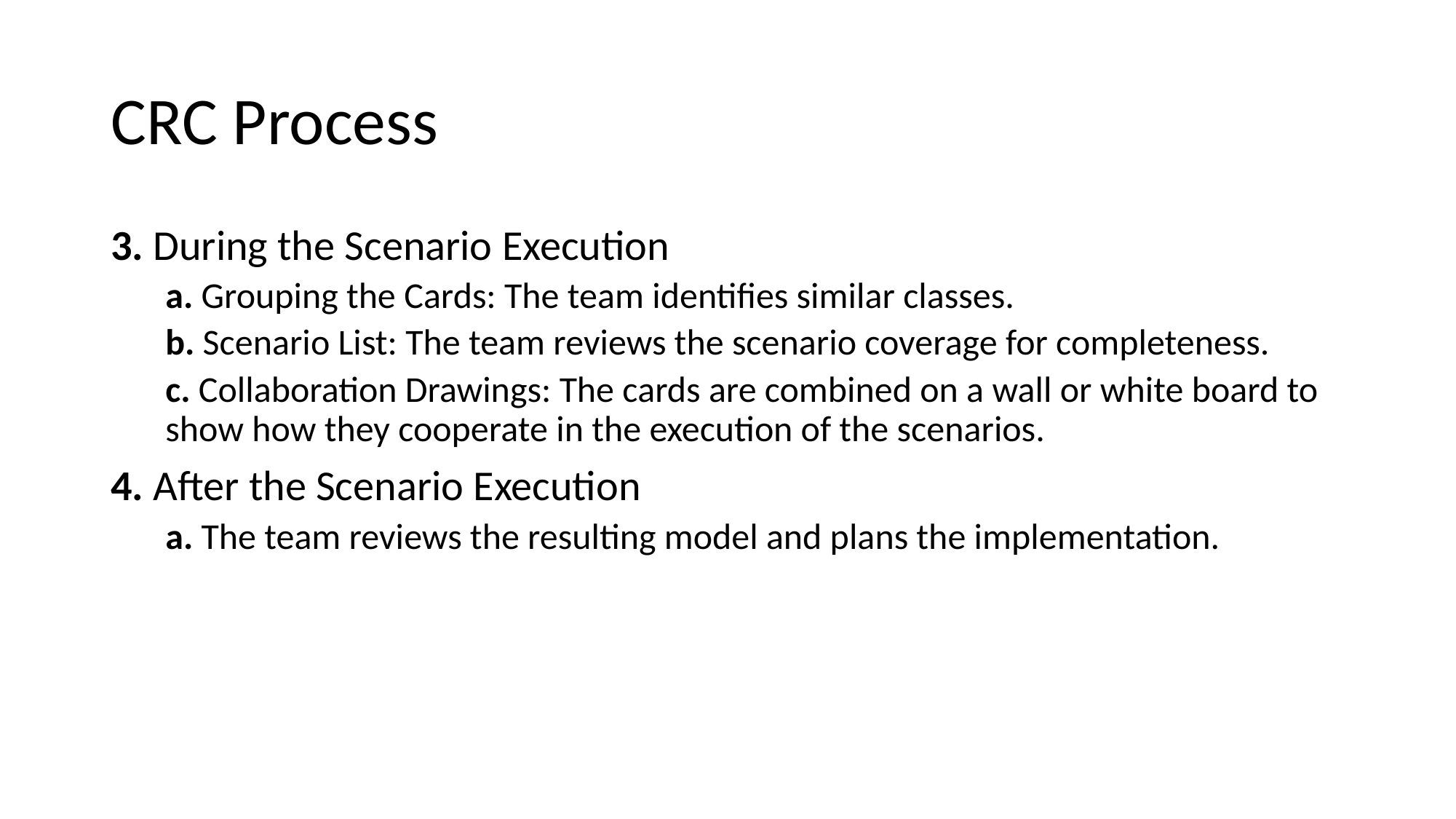

# CRC Process
3. During the Scenario Execution
a. Grouping the Cards: The team identifies similar classes.
b. Scenario List: The team reviews the scenario coverage for completeness.
c. Collaboration Drawings: The cards are combined on a wall or white board to show how they cooperate in the execution of the scenarios.
4. After the Scenario Execution
a. The team reviews the resulting model and plans the implementation.